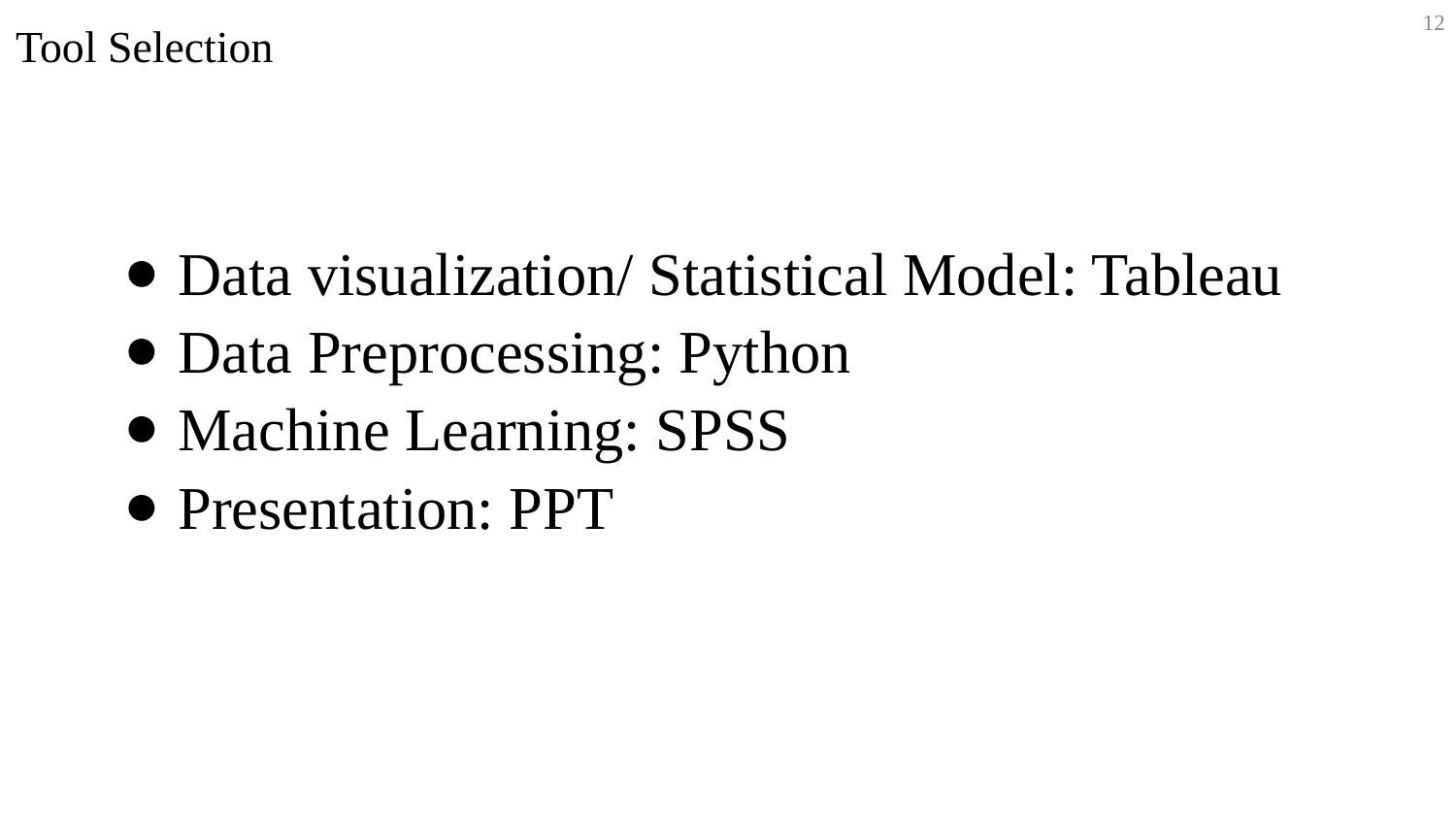

12
# Tool Selection
Data visualization/ Statistical Model: Tableau
Data Preprocessing: Python
Machine Learning: SPSS
Presentation: PPT